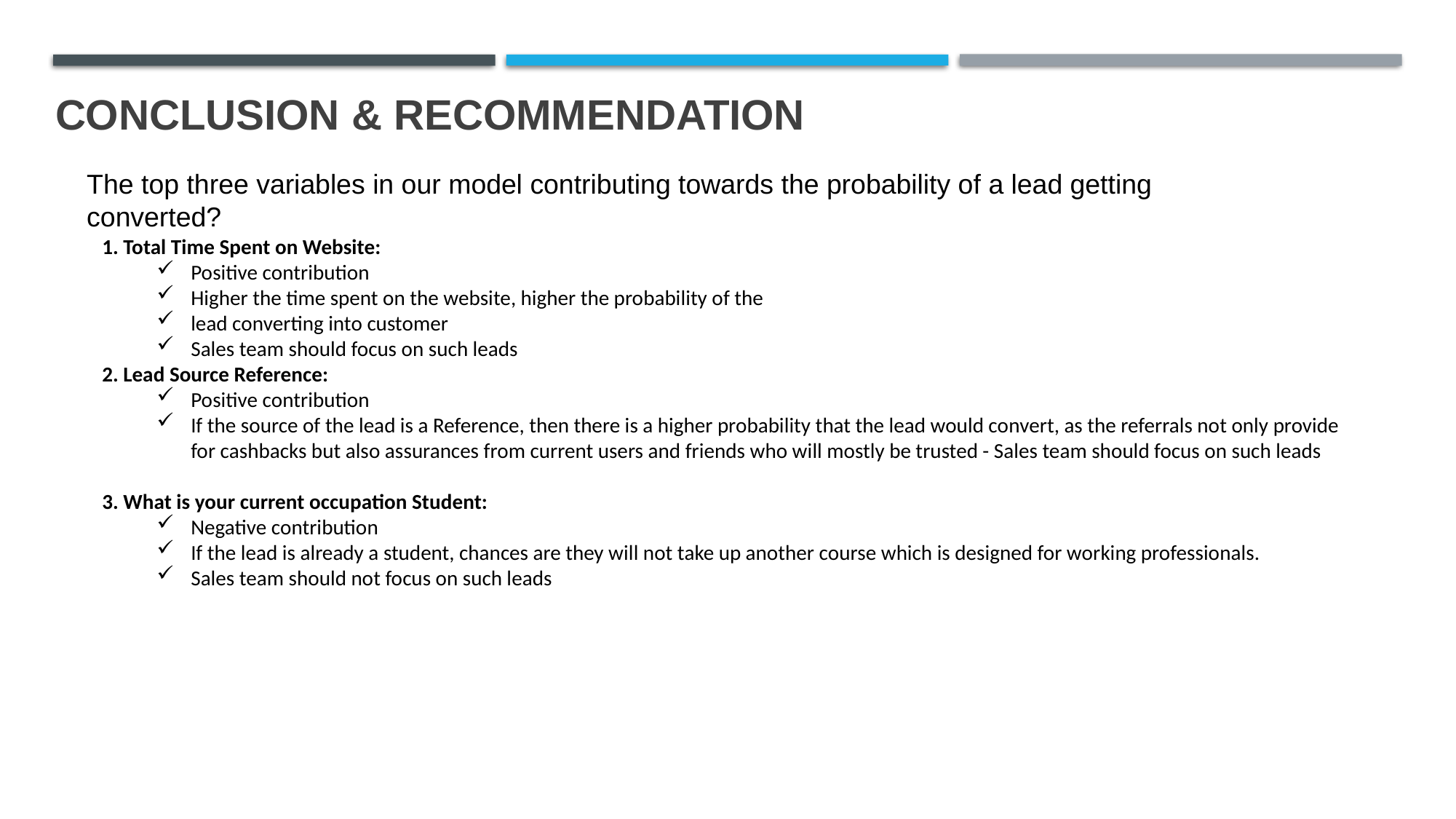

Conclusion & Recommendation
The top three variables in our model contributing towards the probability of a lead getting converted?

1. Total Time Spent on Website:
Positive contribution
Higher the time spent on the website, higher the probability of the
lead converting into customer
Sales team should focus on such leads
2. Lead Source Reference:
Positive contribution
If the source of the lead is a Reference, then there is a higher probability that the lead would convert, as the referrals not only provide for cashbacks but also assurances from current users and friends who will mostly be trusted - Sales team should focus on such leads

3. What is your current occupation Student:
Negative contribution
If the lead is already a student, chances are they will not take up another course which is designed for working professionals.
Sales team should not focus on such leads